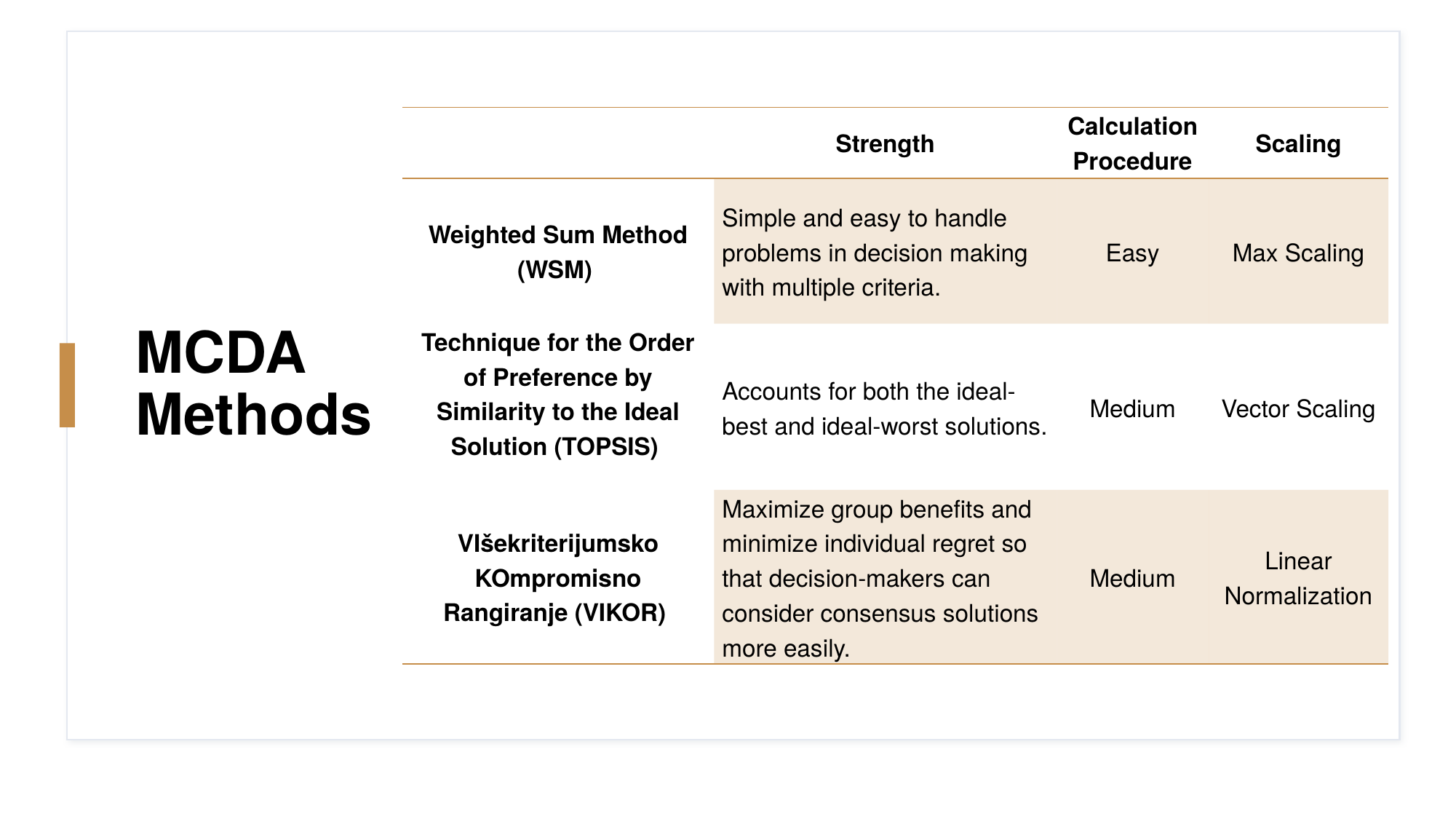

# MCDA Methods
|  | Strength | Calculation Procedure | Scaling |
| --- | --- | --- | --- |
| Weighted Sum Method (WSM) | Simple and easy to handle problems in decision making with multiple criteria. | Easy | Max Scaling |
| Technique for the Order of Preference by Similarity to the Ideal Solution (TOPSIS) | Accounts for both the ideal-best and ideal-worst solutions. | Medium | Vector Scaling |
| VIšekriterijumsko KOmpromisno Rangiranje (VIKOR) | Maximize group benefits and minimize individual regret so that decision-makers can consider consensus solutions more easily. | Medium | Linear Normalization |